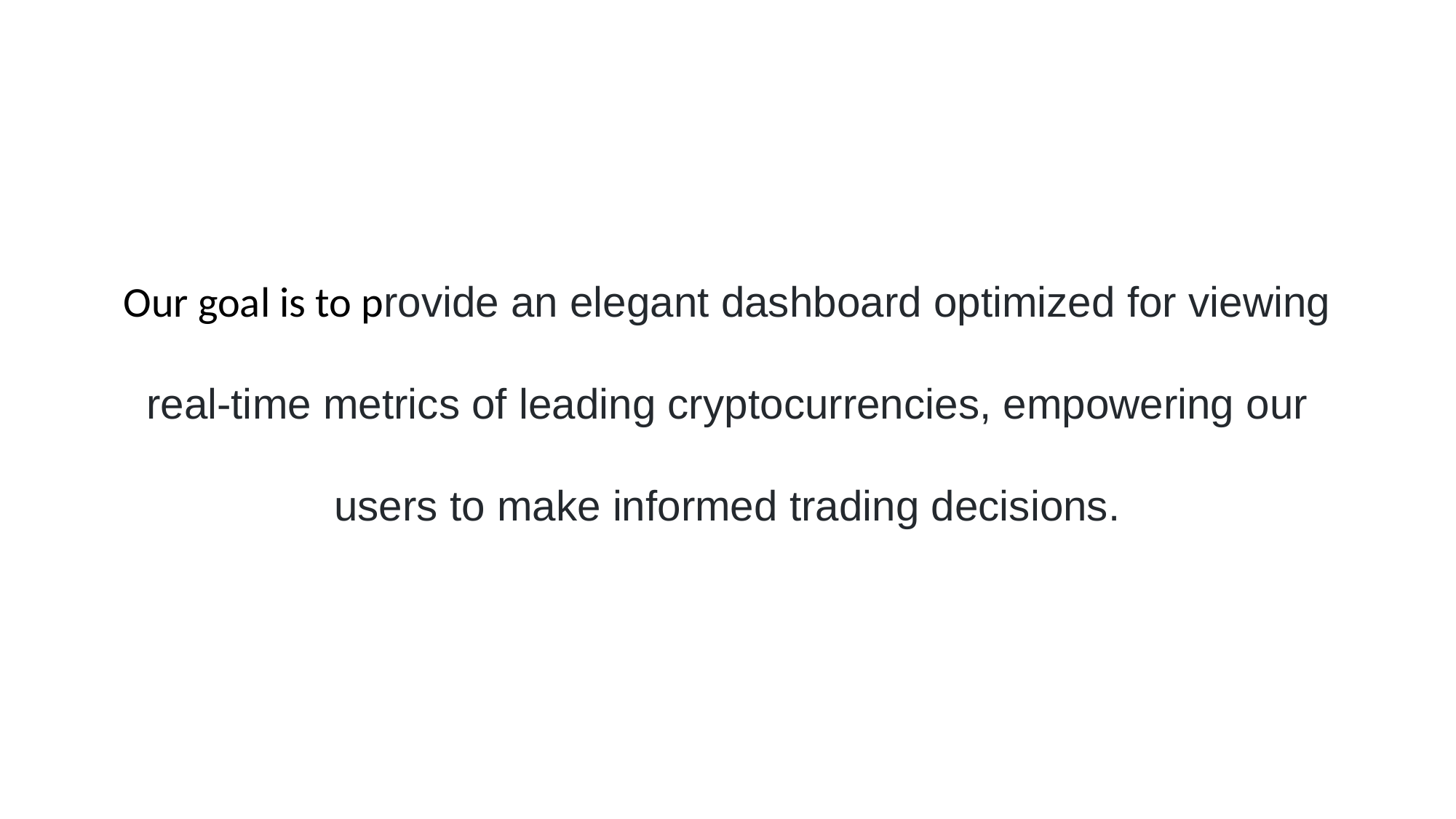

Our goal is to provide an elegant dashboard optimized for viewing real-time metrics of leading cryptocurrencies, empowering our users to make informed trading decisions.